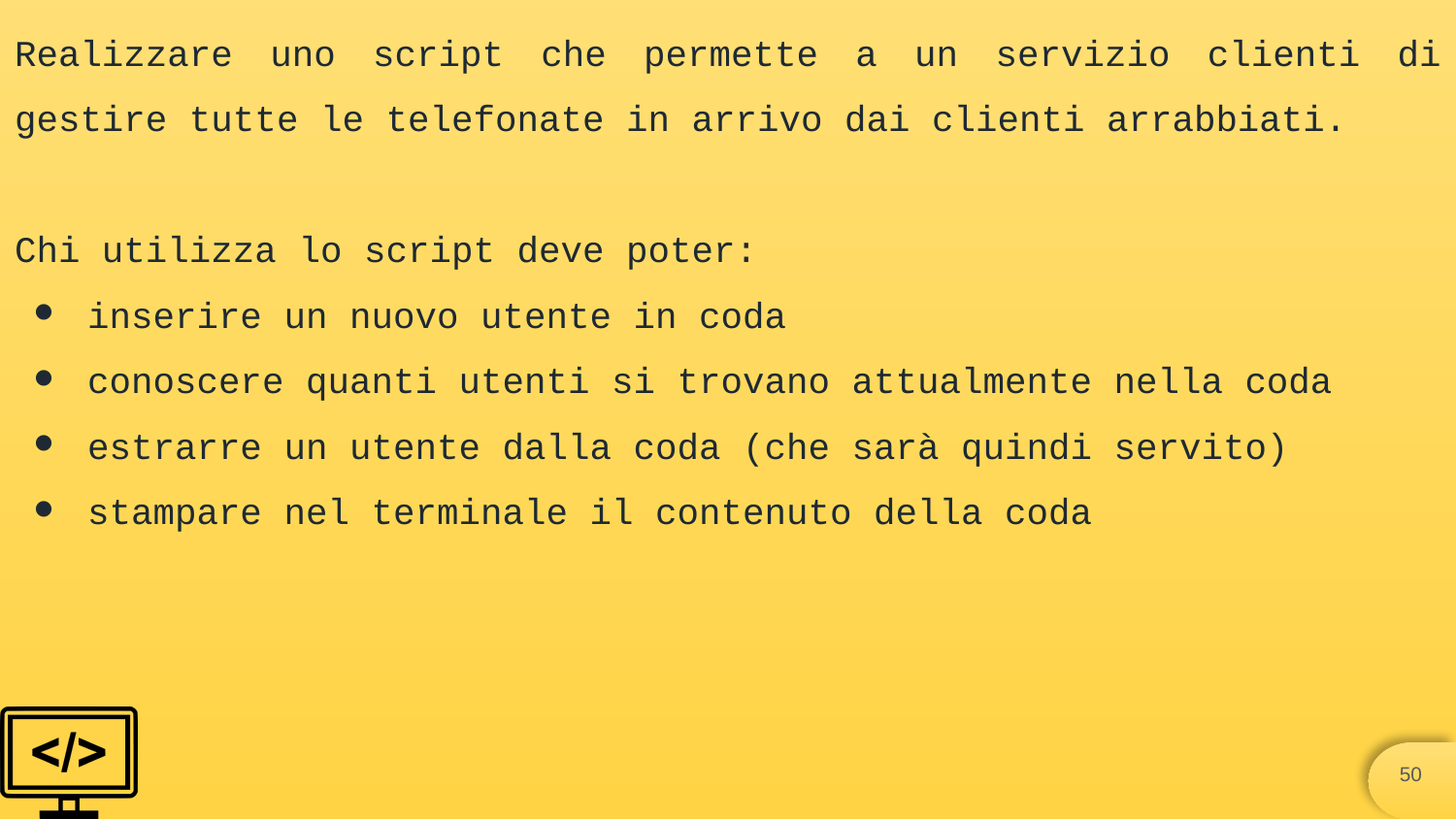

Realizzare uno script che permette a un servizio clienti di gestire tutte le telefonate in arrivo dai clienti arrabbiati.

Chi utilizza lo script deve poter:
inserire un nuovo utente in coda
conoscere quanti utenti si trovano attualmente nella coda
estrarre un utente dalla coda (che sarà quindi servito)
stampare nel terminale il contenuto della coda
50